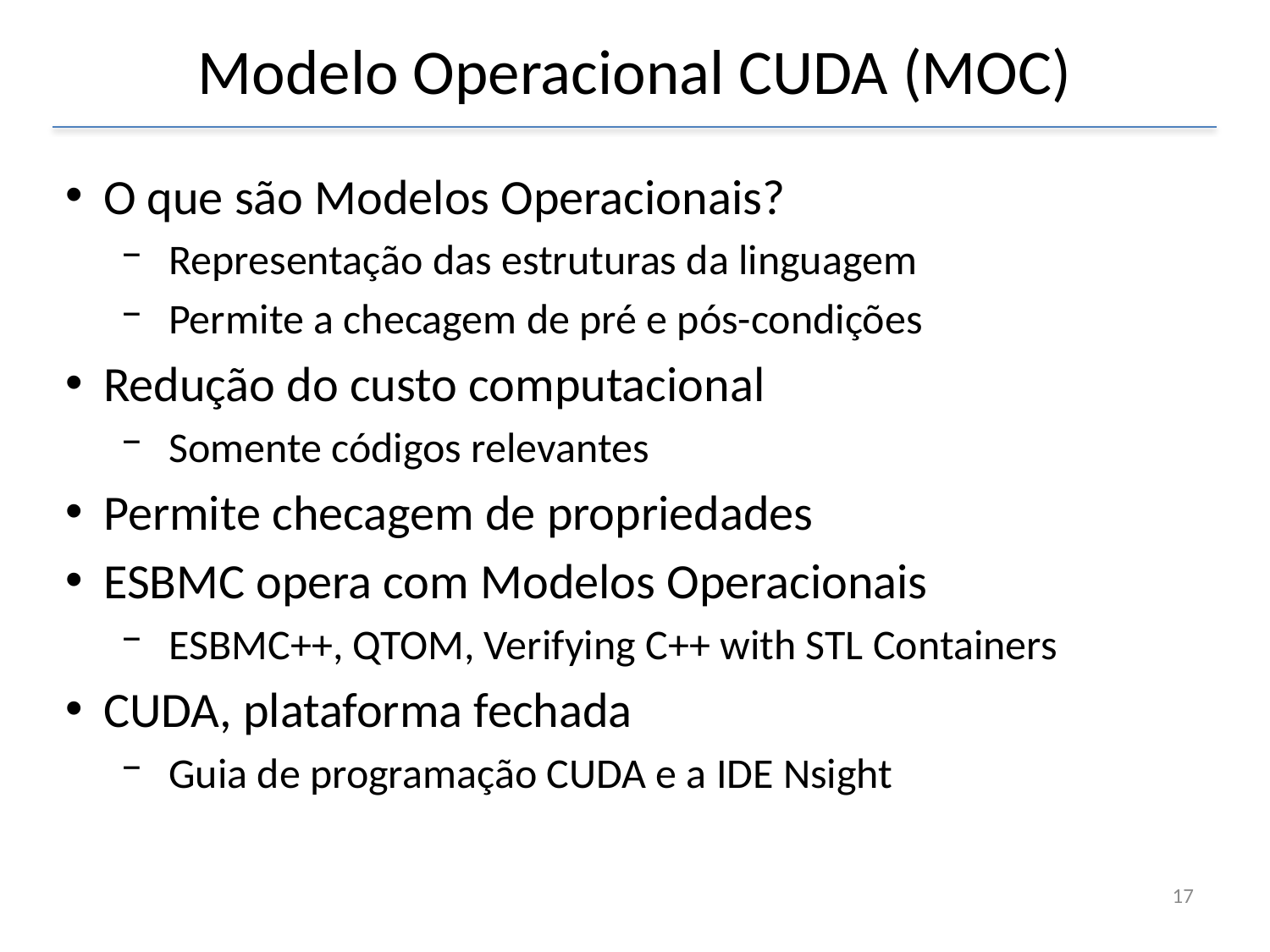

Modelo Operacional CUDA (MOC)
O que são Modelos Operacionais?
Representação das estruturas da linguagem
Permite a checagem de pré e pós-condições
Redução do custo computacional
Somente códigos relevantes
Permite checagem de propriedades
ESBMC opera com Modelos Operacionais
ESBMC++, QTOM, Verifying C++ with STL Containers
CUDA, plataforma fechada
Guia de programação CUDA e a IDE Nsight
17